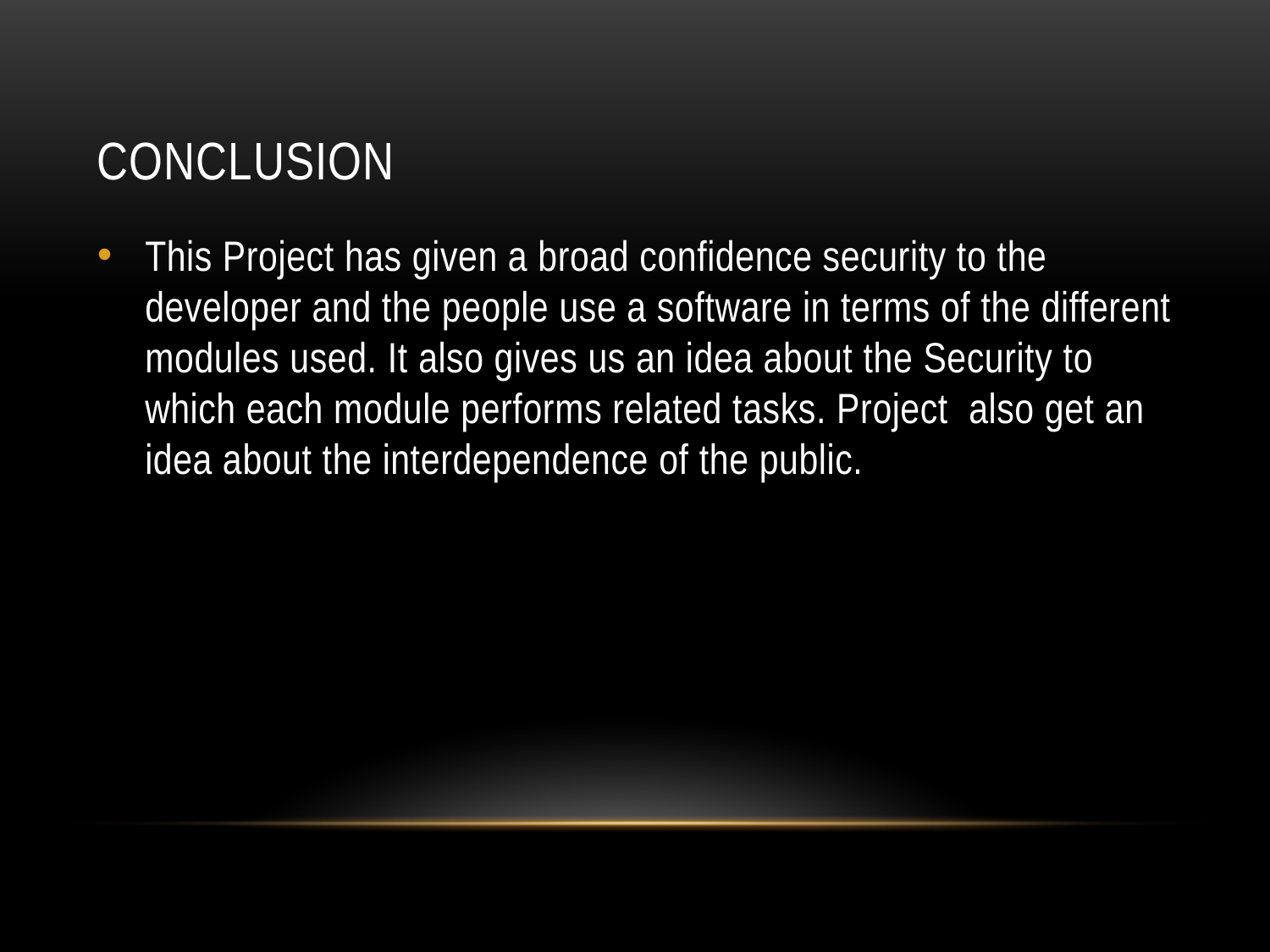

# Conclusion
This Project has given a broad confidence security to the developer and the people use a software in terms of the different modules used. It also gives us an idea about the Security to which each module performs related tasks. Project  also get an idea about the interdependence of the public.